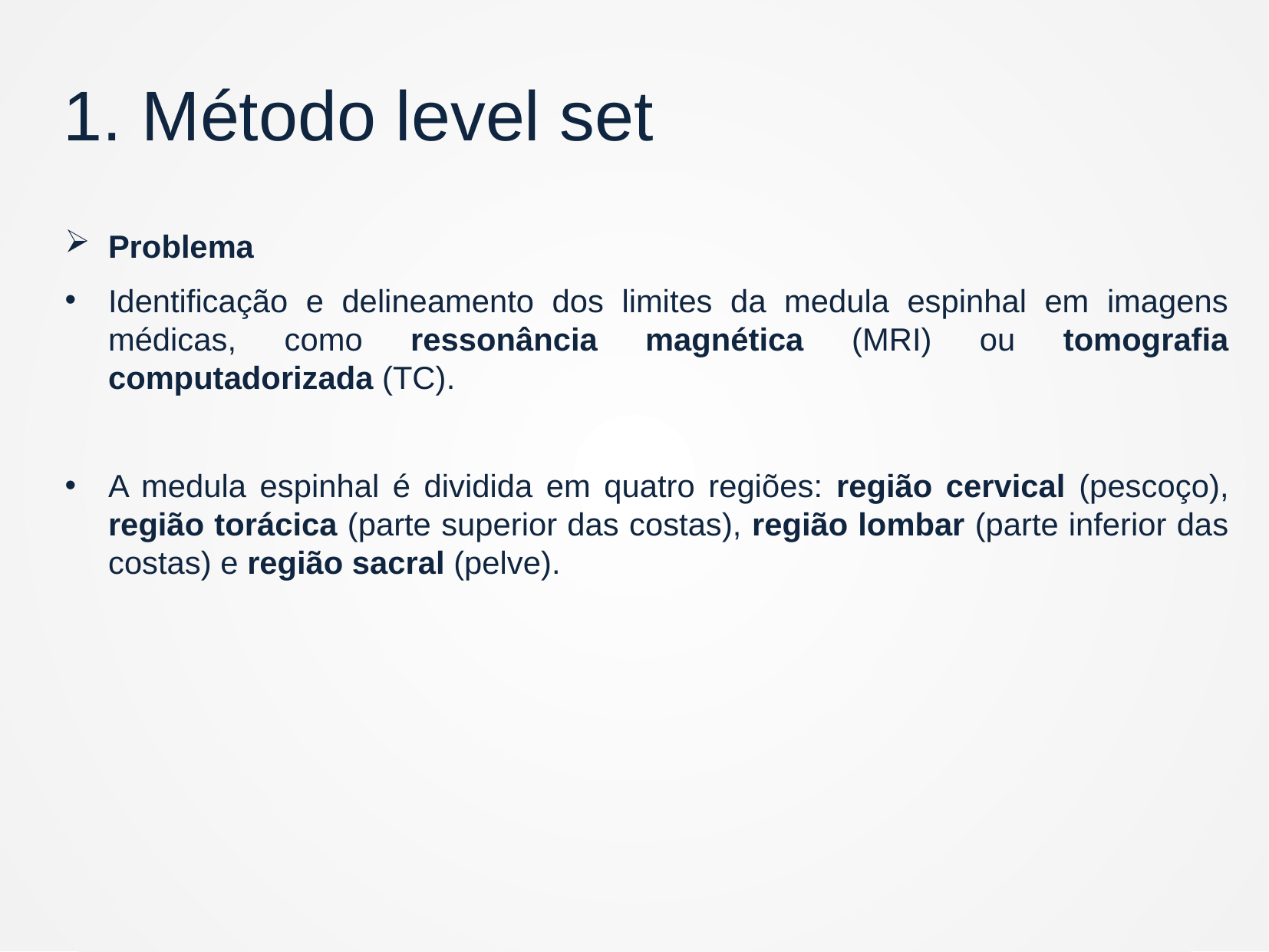

1. Método level set
Problema
Identificação e delineamento dos limites da medula espinhal em imagens médicas, como ressonância magnética (MRI) ou tomografia computadorizada (TC).

A medula espinhal é dividida em quatro regiões: região cervical (pescoço), região torácica (parte superior das costas), região lombar (parte inferior das costas) e região sacral (pelve).